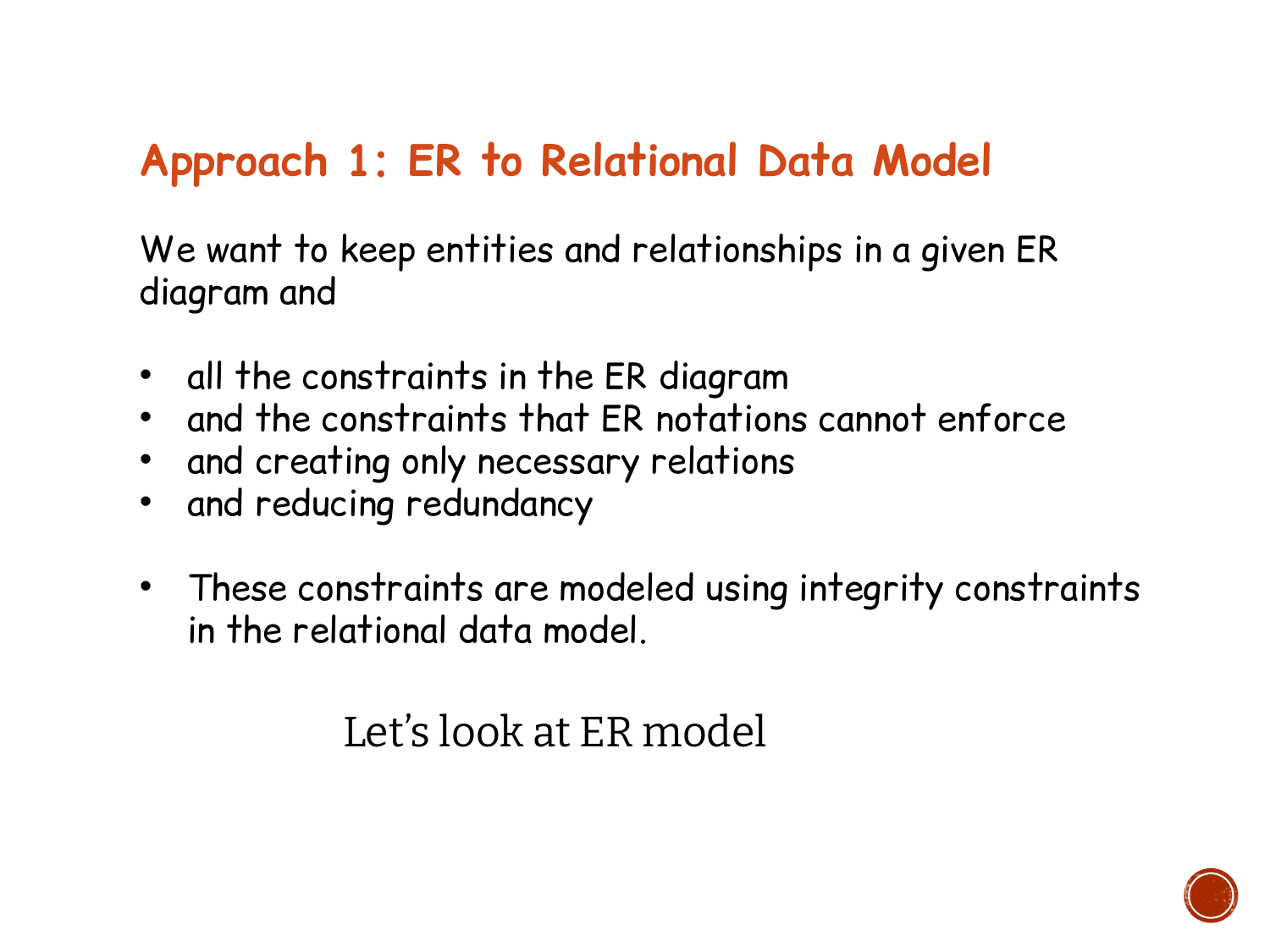

Approach 1: ER to Relational Data Model

We want to keep entities and relationships in a given ER diagram and

all the constraints in the ER diagram
and the constraints that ER notations cannot enforce
and creating only necessary relations
and reducing redundancy

These constraints are modeled using integrity constraints in the relational data model.
Let’s look at ER model